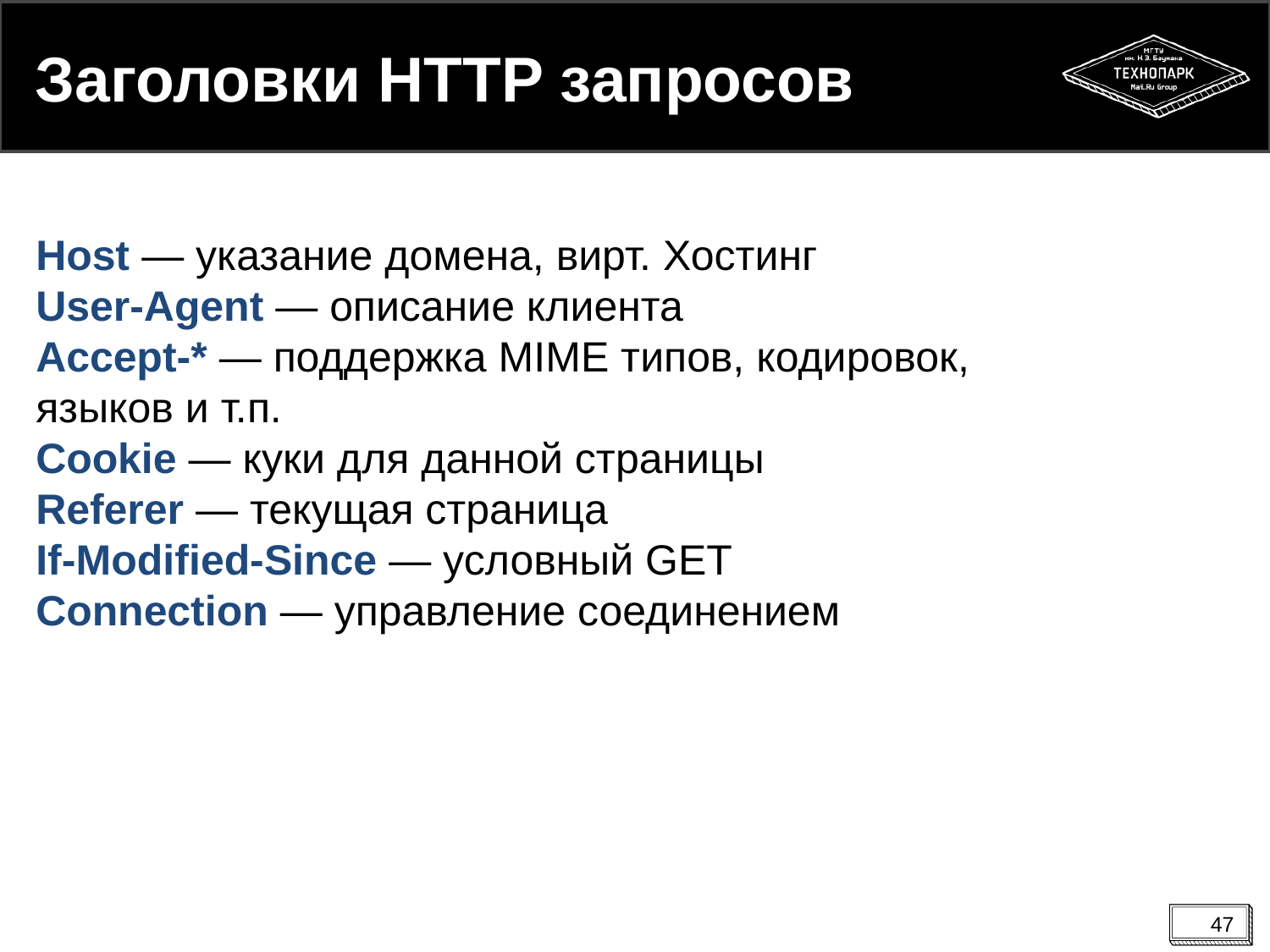

Заголовки HTTP запросов
Host ― указание домена, вирт. Хостинг
User-Agent ― описание клиента
Accept-* ― поддержка MIME типов, кодировок,                     языков и т.п.
Cookie ― куки для данной страницы
Referer ― текущая страница
If-Modified-Since ― условный GET
Connection ― управление соединением

47